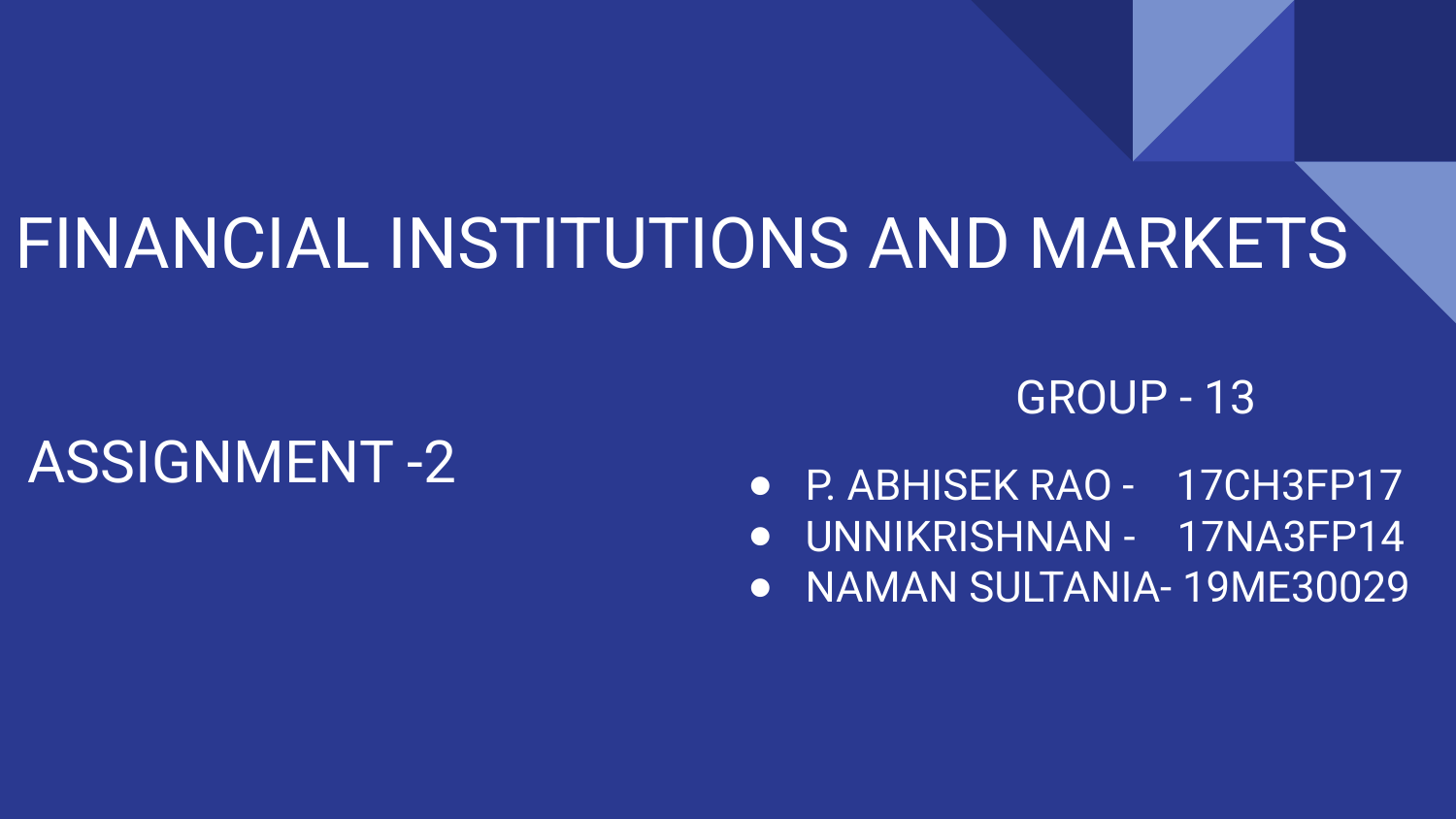

# FINANCIAL INSTITUTIONS AND MARKETS

GROUP - 13
ASSIGNMENT -2
P. ABHISEK RAO -    17CH3FP17
UNNIKRISHNAN -    17NA3FP14
NAMAN SULTANIA- 19ME30029